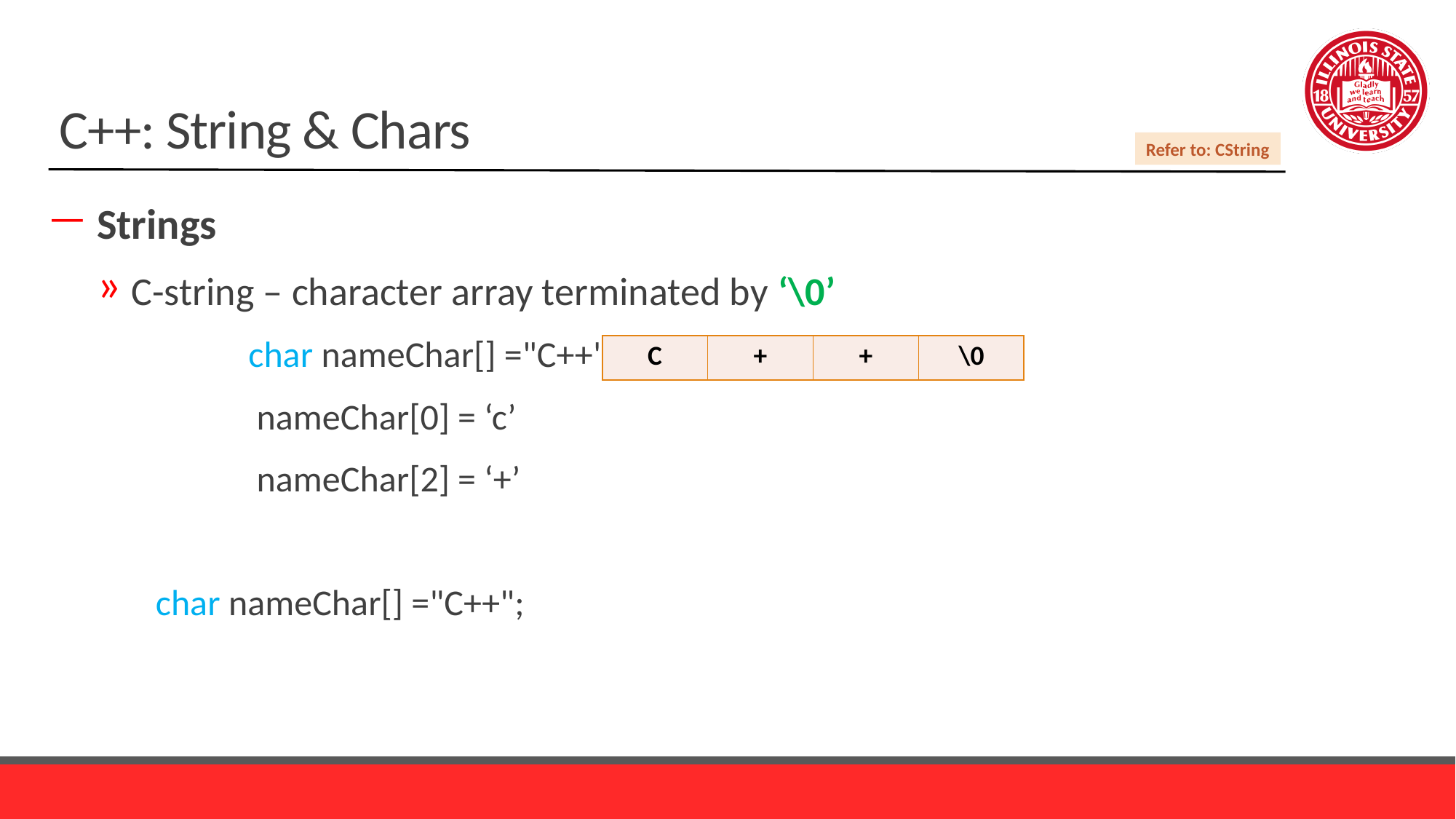

# C++: String & Chars
Refer to: CString
Strings
C-string – character array terminated by ‘\0’
	 char nameChar[] ="C++";
	  nameChar[0] = ‘c’
	  nameChar[2] = ‘+’

   char nameChar[] ="C++";

| C | + | + | \0 |
| --- | --- | --- | --- |